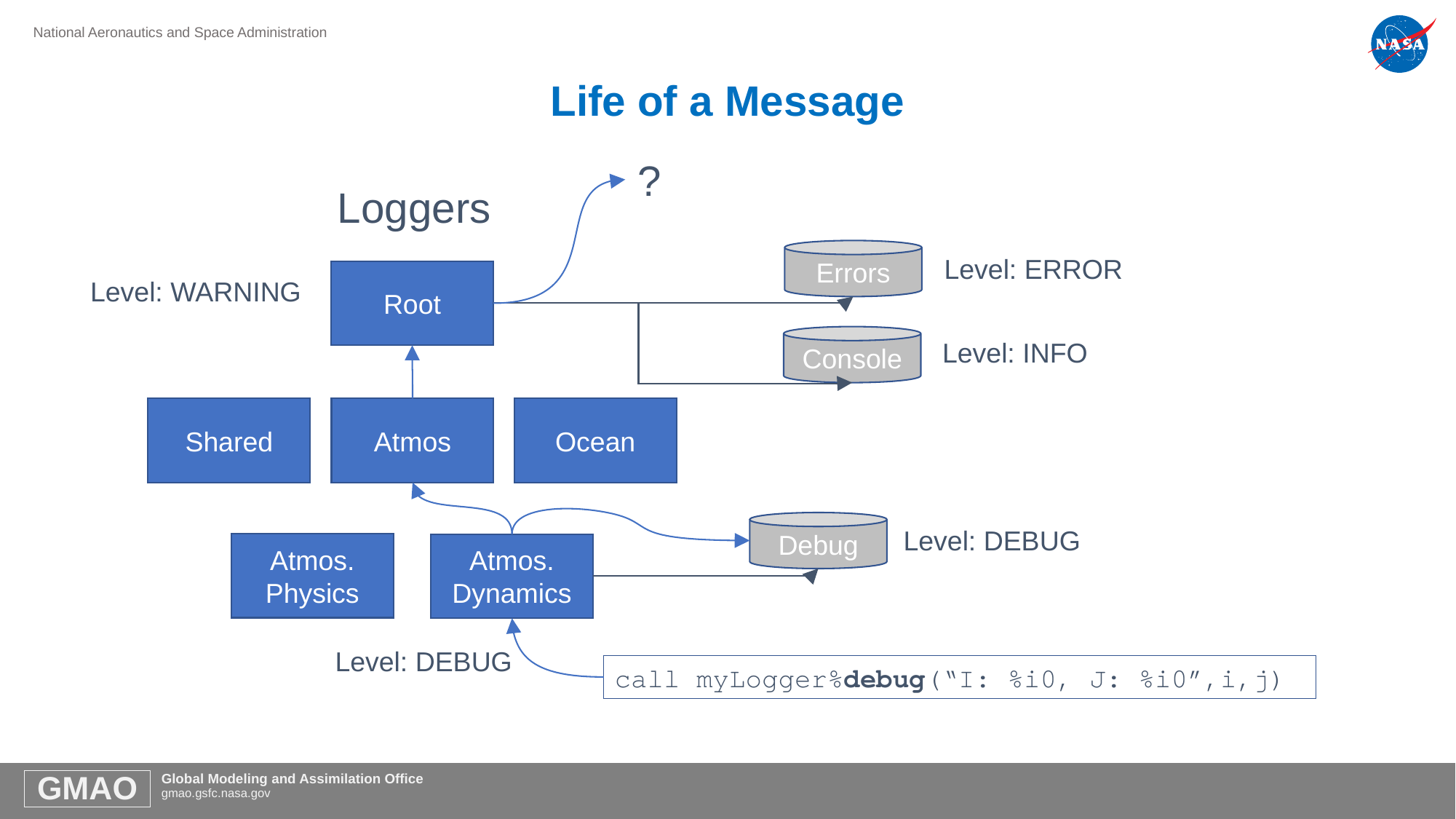

# Life of a Message
?
Loggers
Errors
Level: ERROR
Root
Level: WARNING
Console
Level: INFO
Shared
Atmos
Ocean
Debug
Level: DEBUG
Atmos.
Physics
Atmos.
Dynamics
Level: DEBUG
call myLogger%debug(“I: %i0, J: %i0”,i,j)